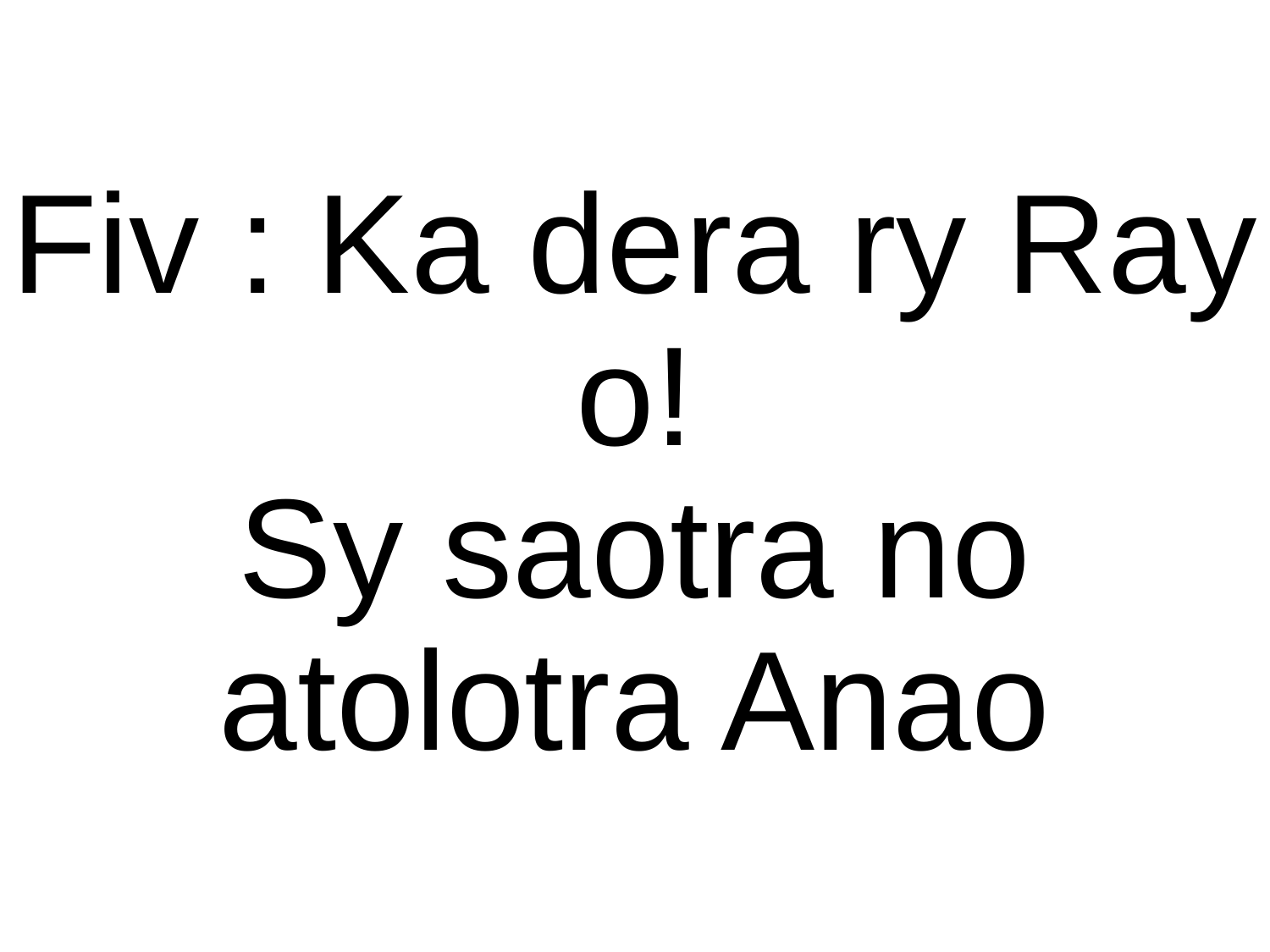

Fiv : Ka dera ry Ray o!
Sy saotra no atolotra Anao